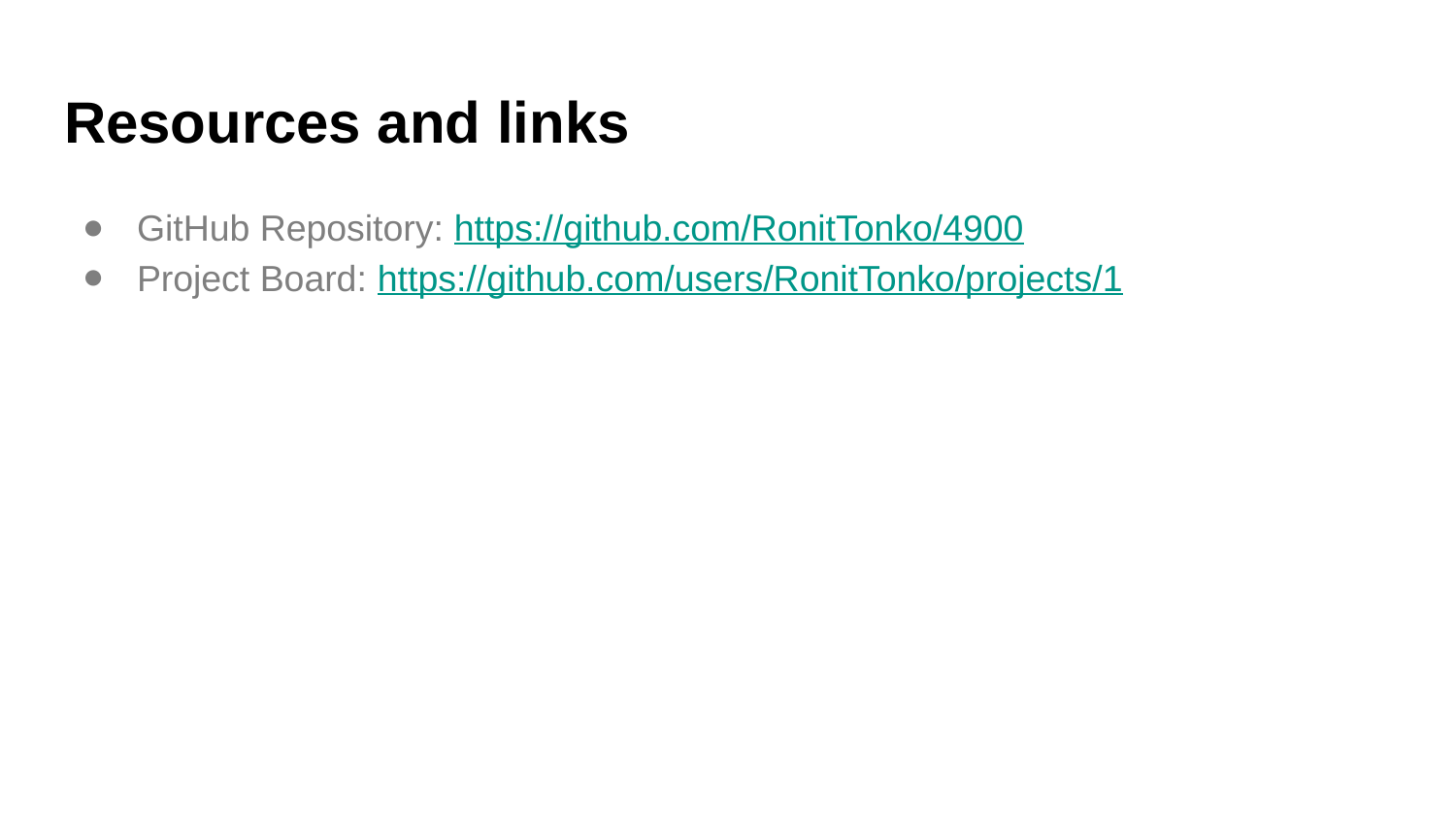

# Resources and links
GitHub Repository: https://github.com/RonitTonko/4900
Project Board: https://github.com/users/RonitTonko/projects/1